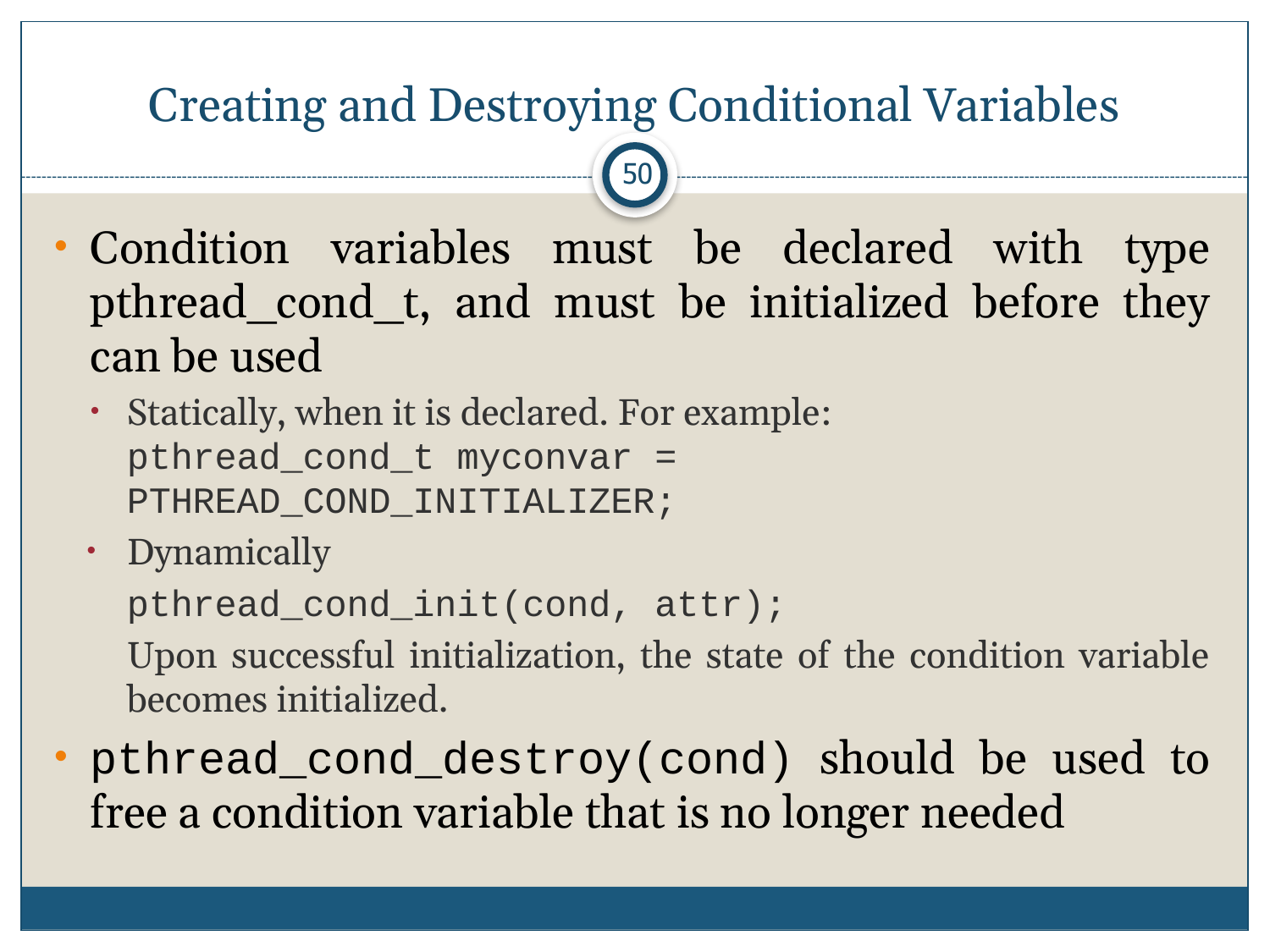

# Creating and Destroying Conditional Variables
50
Condition variables must be declared with type pthread_cond_t, and must be initialized before they can be used
Statically, when it is declared. For example:
pthread_cond_t myconvar = PTHREAD_COND_INITIALIZER;
Dynamically
		pthread_cond_init(cond, attr);
	Upon successful initialization, the state of the condition variable becomes initialized.
pthread_cond_destroy(cond) should be used to free a condition variable that is no longer needed